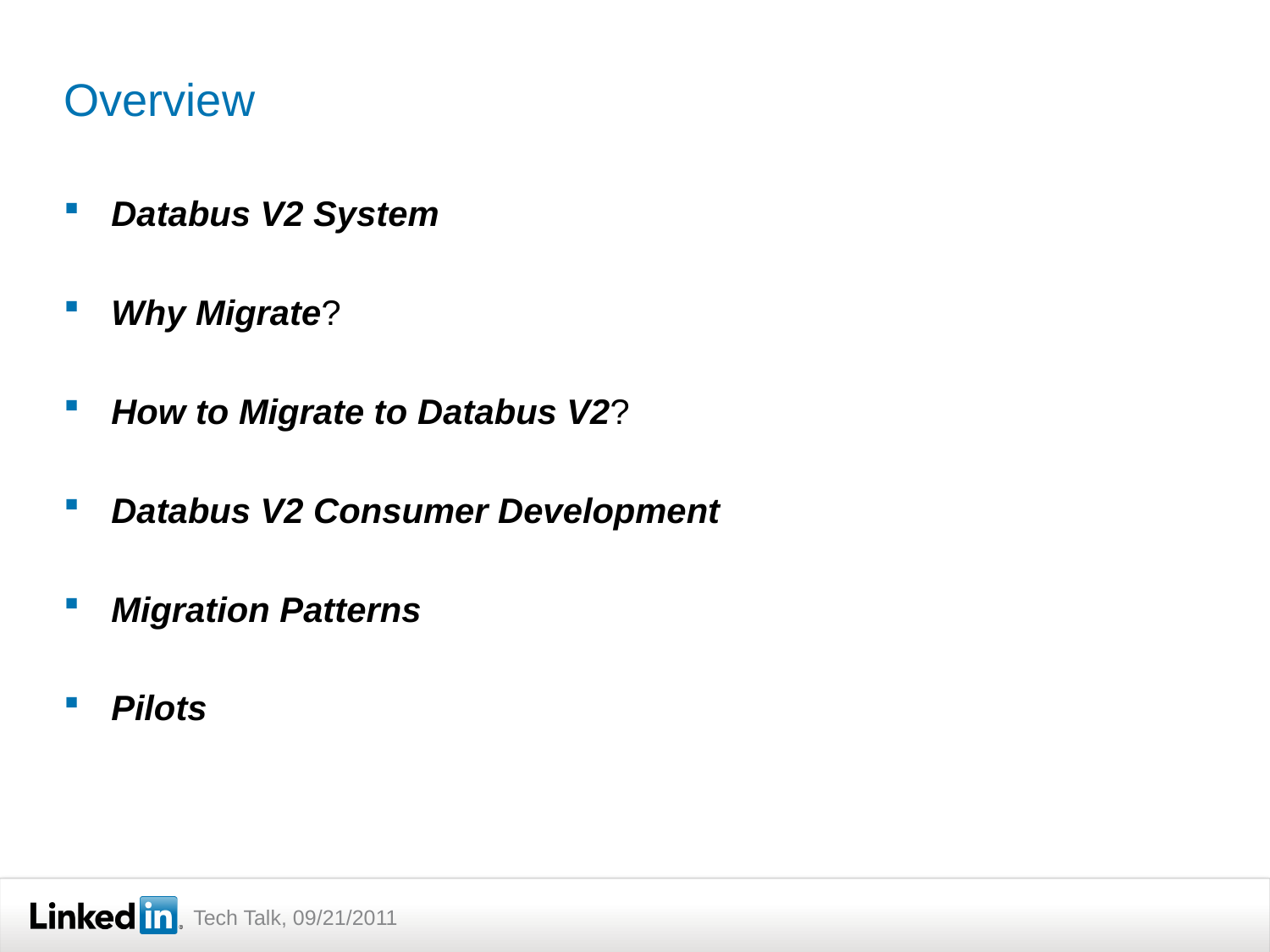

# Overview
Databus V2 System

Why Migrate?

How to Migrate to Databus V2?

Databus V2 Consumer Development

Migration Patterns

Pilots